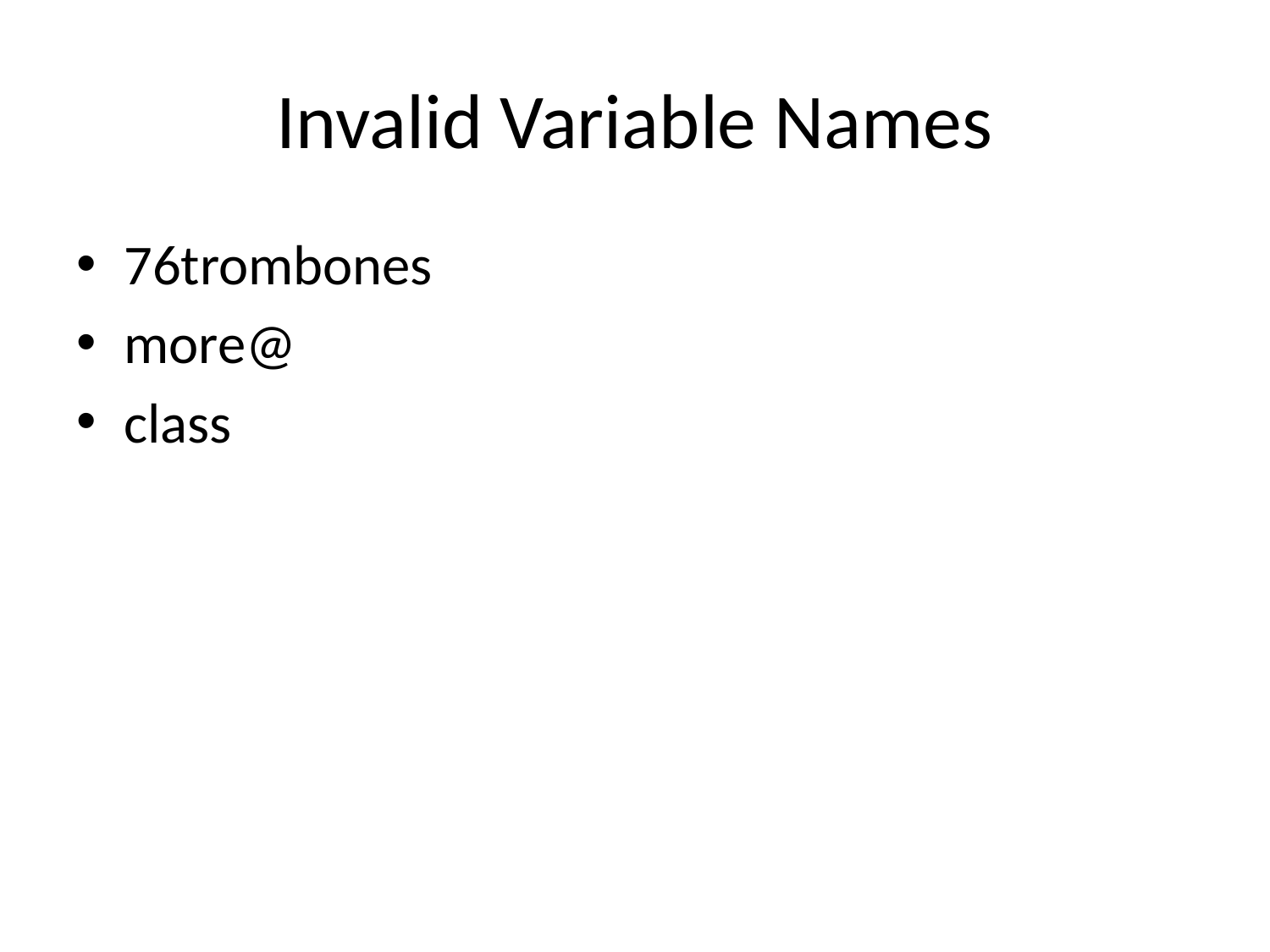

# Invalid Variable Names
76trombones
more@
class